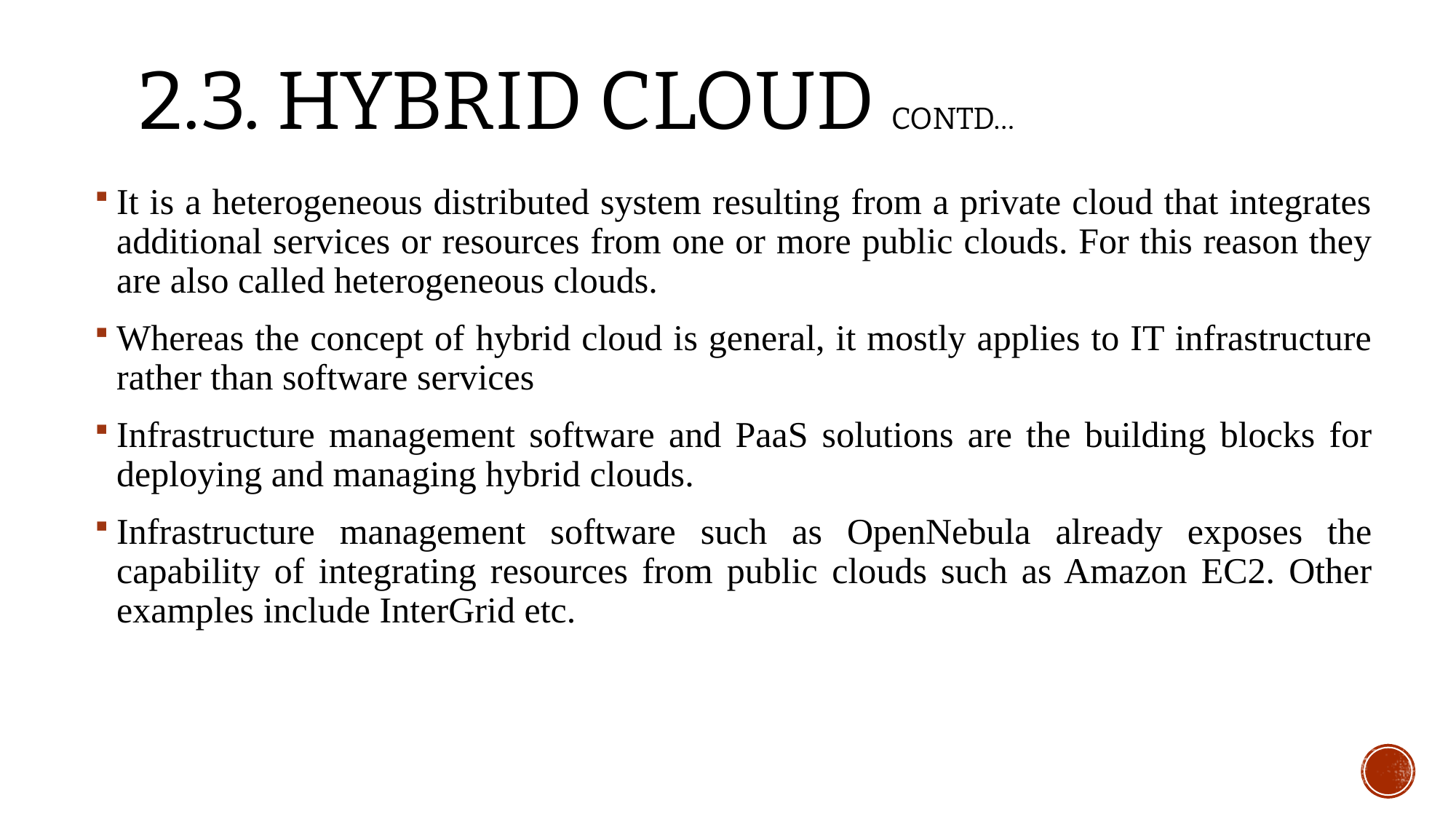

# 2.3. Hybrid Cloud contd…
It is a heterogeneous distributed system resulting from a private cloud that integrates additional services or resources from one or more public clouds. For this reason they are also called heterogeneous clouds.
Whereas the concept of hybrid cloud is general, it mostly applies to IT infrastructure rather than software services
Infrastructure management software and PaaS solutions are the building blocks for deploying and managing hybrid clouds.
Infrastructure management software such as OpenNebula already exposes the capability of integrating resources from public clouds such as Amazon EC2. Other examples include InterGrid etc.